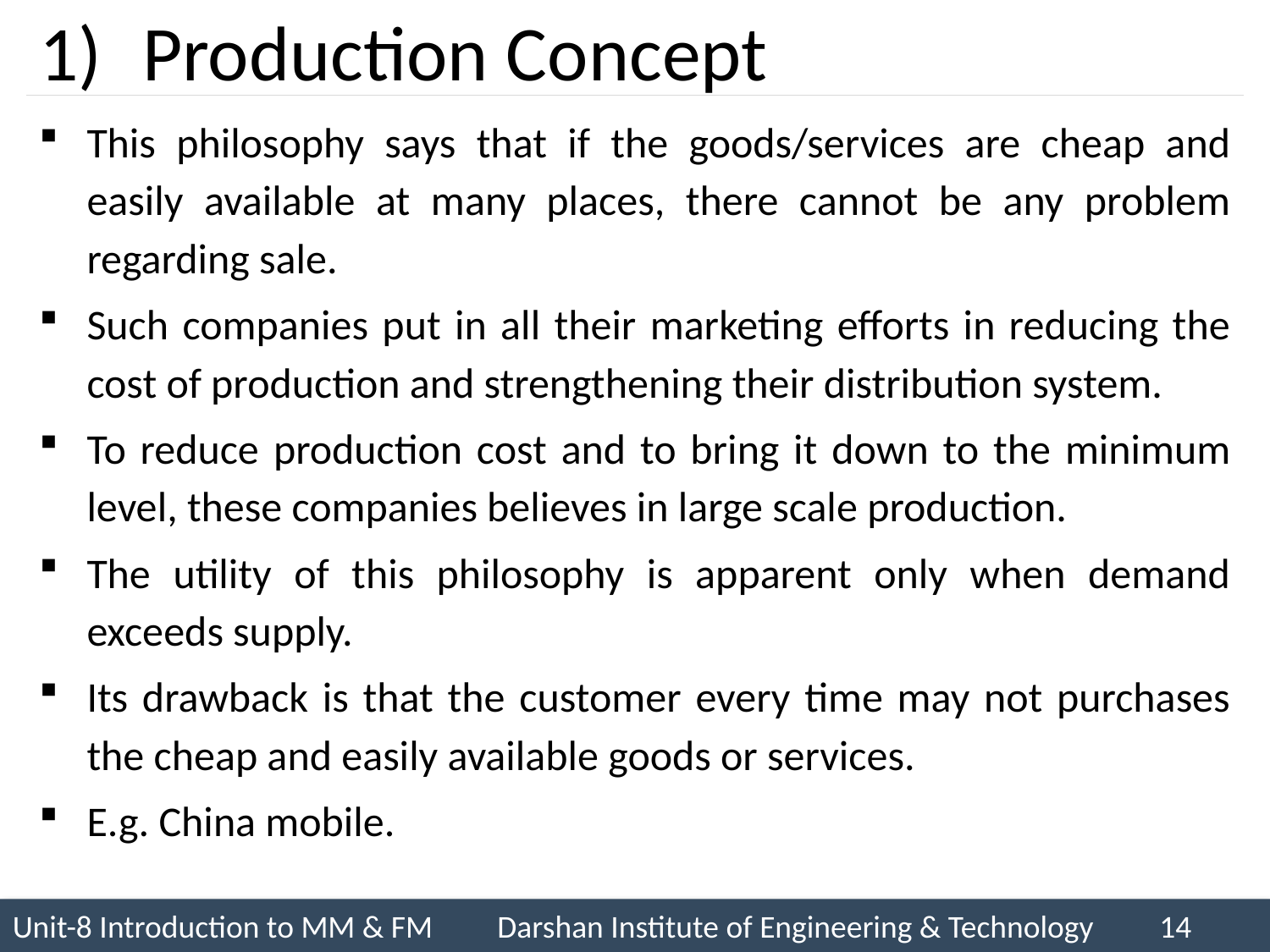

# Production Concept
This philosophy says that if the goods/services are cheap and easily available at many places, there cannot be any problem regarding sale.
Such companies put in all their marketing efforts in reducing the cost of production and strengthening their distribution system.
To reduce production cost and to bring it down to the minimum level, these companies believes in large scale production.
The utility of this philosophy is apparent only when demand exceeds supply.
Its drawback is that the customer every time may not purchases the cheap and easily available goods or services.
E.g. China mobile.